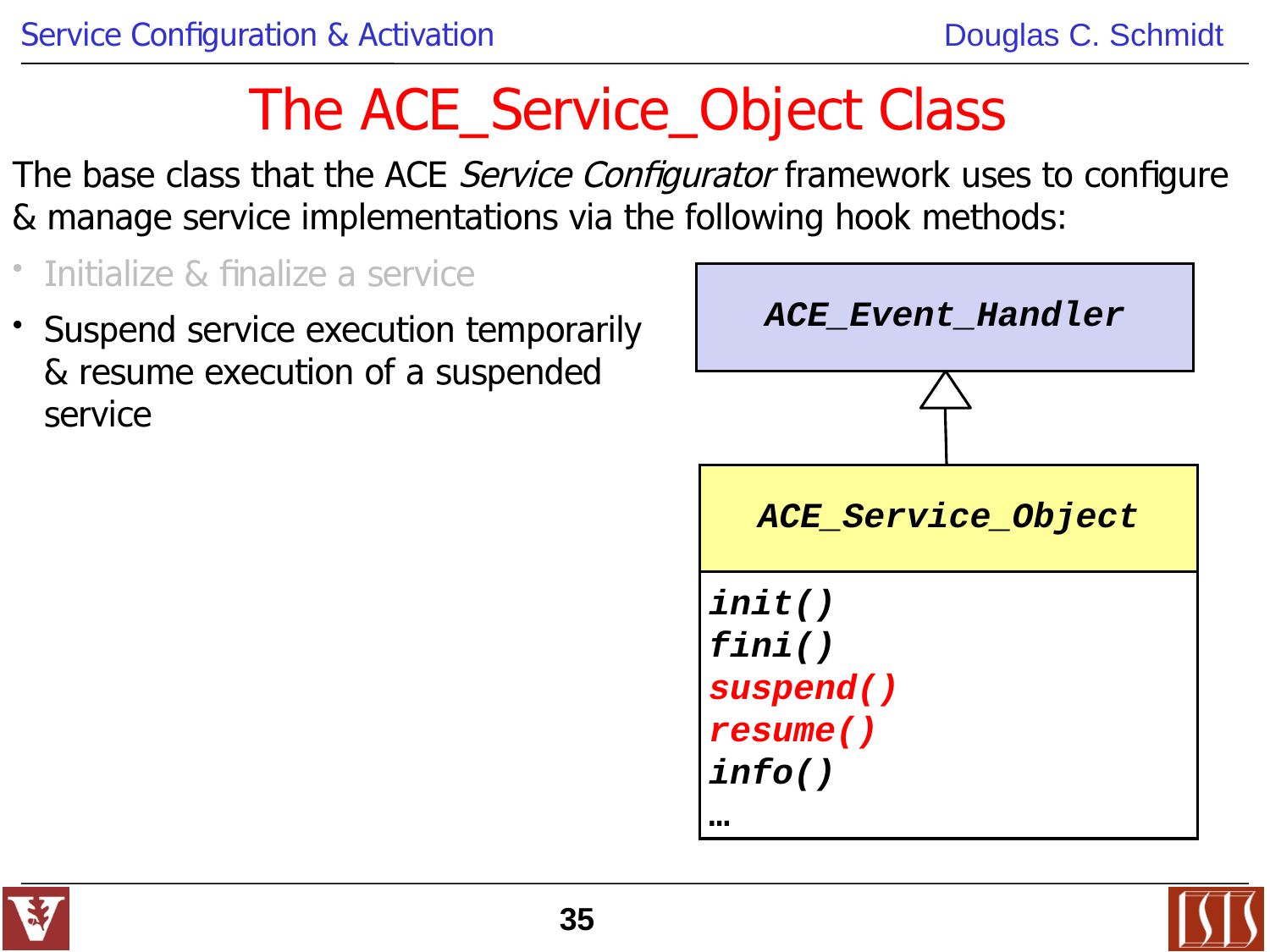

# The ACE_Service_Object Class
The base class that the ACE Service Configurator framework uses to configure & manage service implementations via the following hook methods:
Initialize & finalize a service
Suspend service execution temporarily
& resume execution of a suspended
service

ACE_Event_Handler

ACE_Service_Object

init()
fini()
suspend()
resume()
info()
…